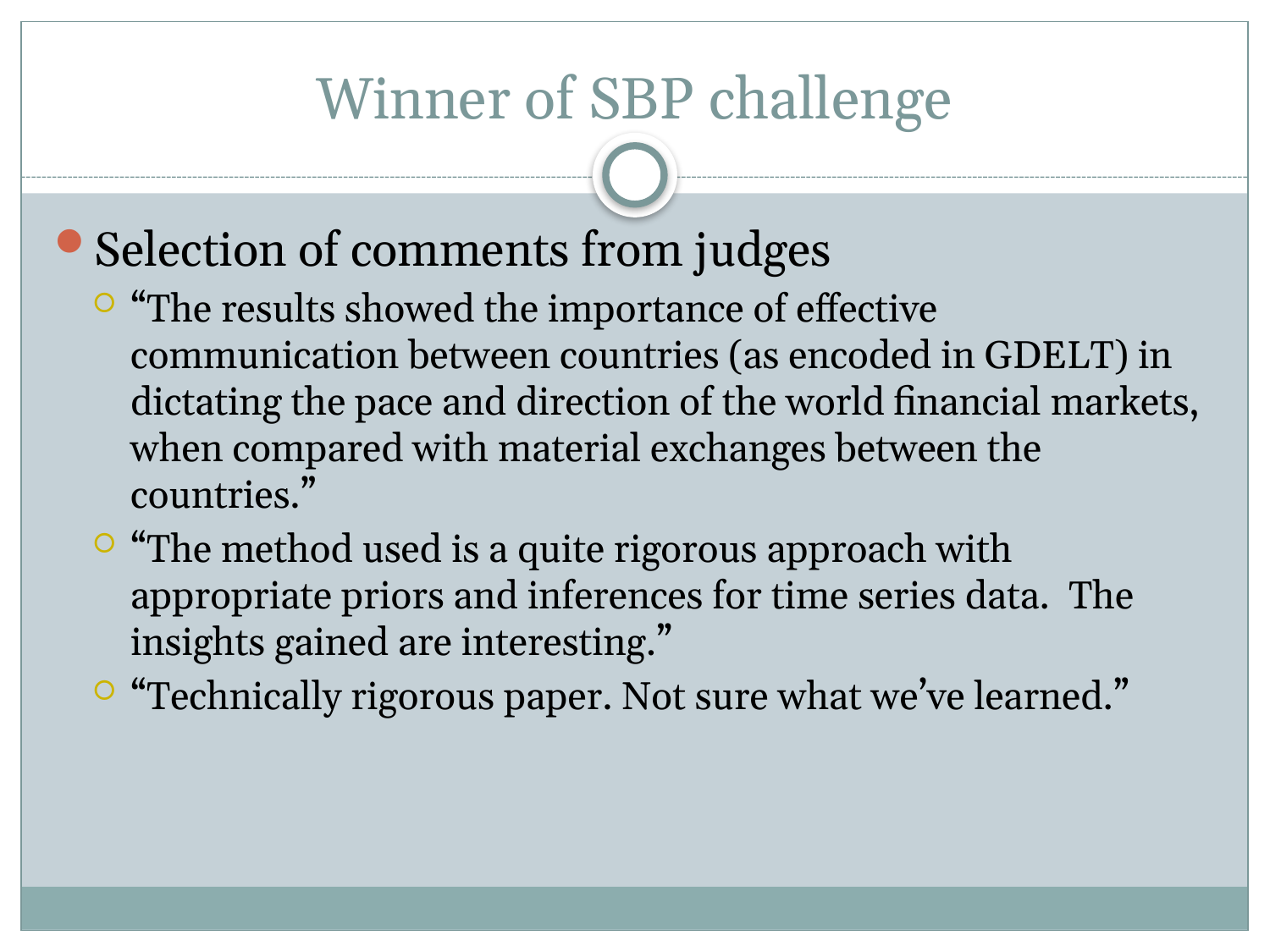

# Winner of SBP challenge
Selection of comments from judges
“The results showed the importance of effective communication between countries (as encoded in GDELT) in dictating the pace and direction of the world financial markets, when compared with material exchanges between the countries.”
“The method used is a quite rigorous approach with appropriate priors and inferences for time series data.  The insights gained are interesting.”
“Technically rigorous paper. Not sure what we’ve learned.”